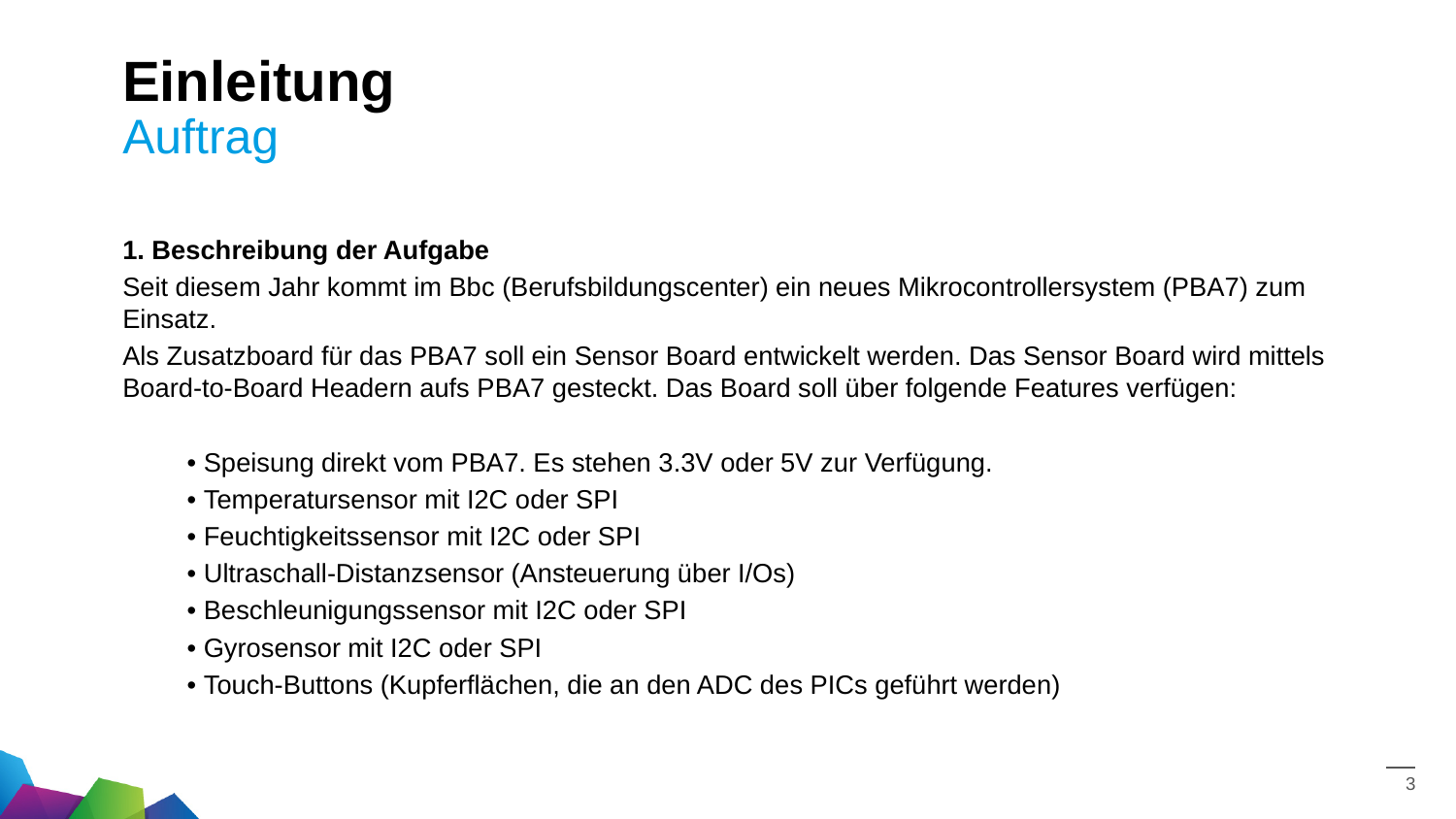

# Einleitung
Auftrag
1. Beschreibung der Aufgabe
Seit diesem Jahr kommt im Bbc (Berufsbildungscenter) ein neues Mikrocontrollersystem (PBA7) zum Einsatz.
Als Zusatzboard für das PBA7 soll ein Sensor Board entwickelt werden. Das Sensor Board wird mittels Board-to-Board Headern aufs PBA7 gesteckt. Das Board soll über folgende Features verfügen:

• Speisung direkt vom PBA7. Es stehen 3.3V oder 5V zur Verfügung.
• Temperatursensor mit I2C oder SPI
• Feuchtigkeitssensor mit I2C oder SPI
• Ultraschall-Distanzsensor (Ansteuerung über I/Os)
• Beschleunigungssensor mit I2C oder SPI
• Gyrosensor mit I2C oder SPI
• Touch-Buttons (Kupferflächen, die an den ADC des PICs geführt werden)